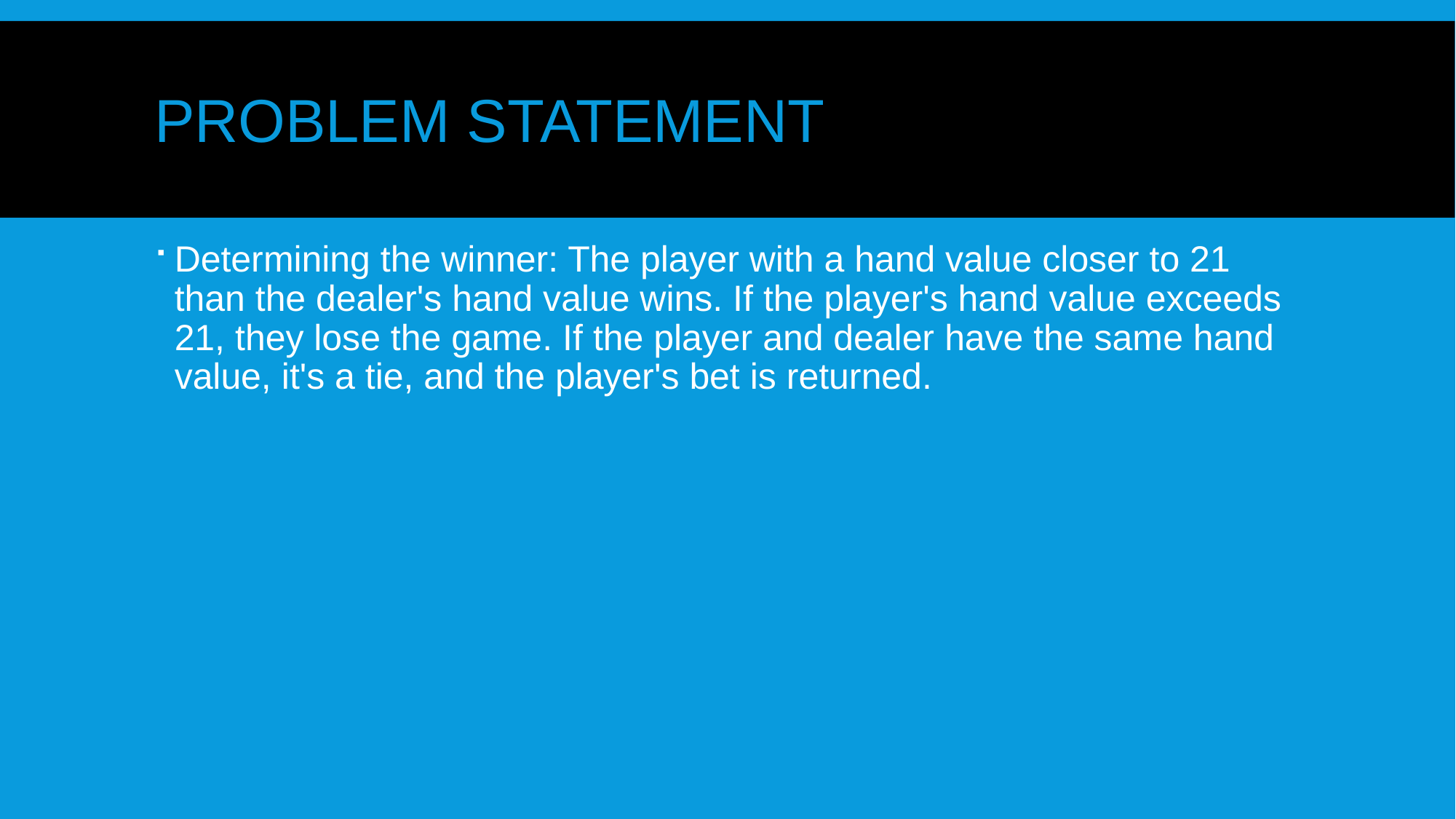

# PROBLEM STATEMENT
Determining the winner: The player with a hand value closer to 21 than the dealer's hand value wins. If the player's hand value exceeds 21, they lose the game. If the player and dealer have the same hand value, it's a tie, and the player's bet is returned.